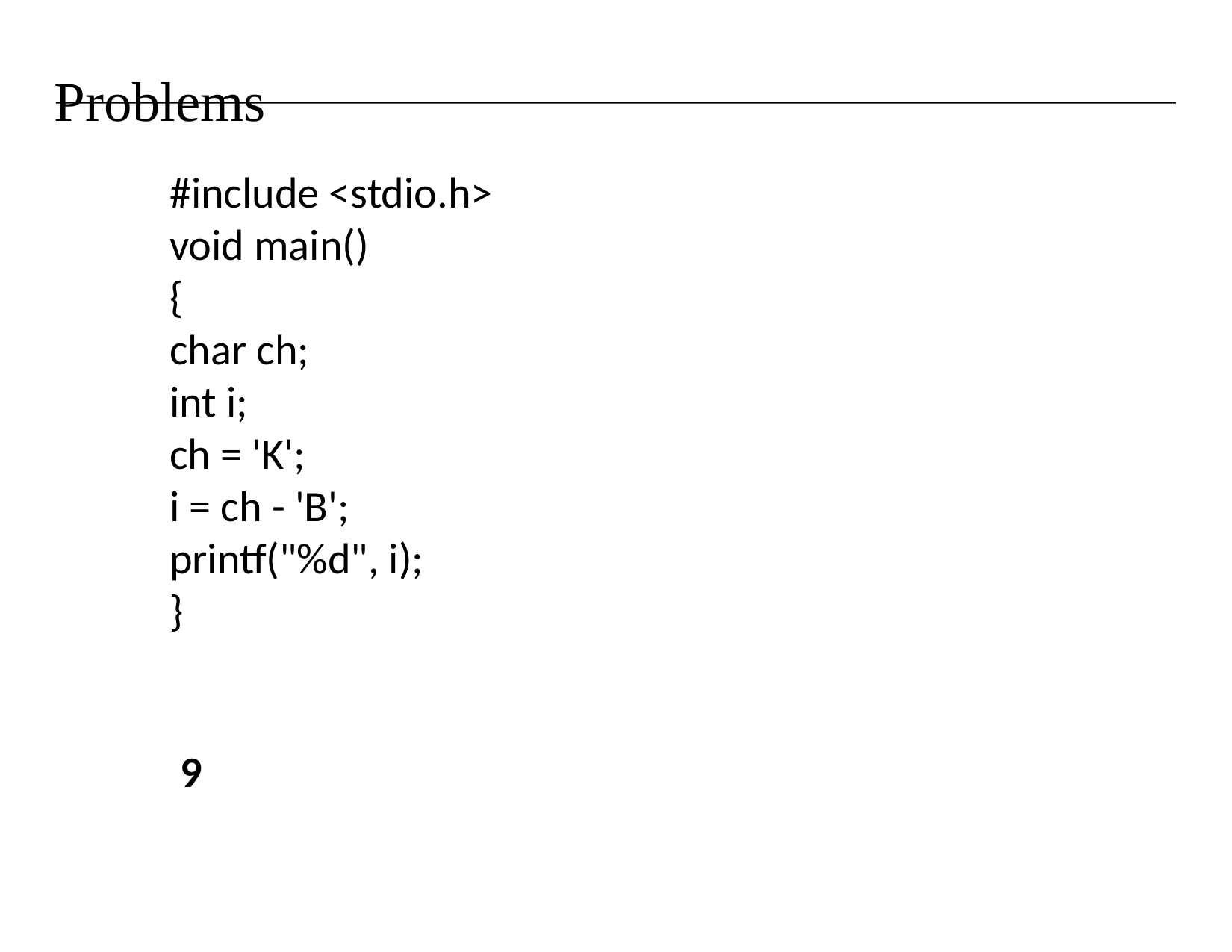

# Problems
#include <stdio.h>
void main()
{
char ch;
int i;
ch = 'K';
i = ch - 'B';
printf("%d", i);
}

9